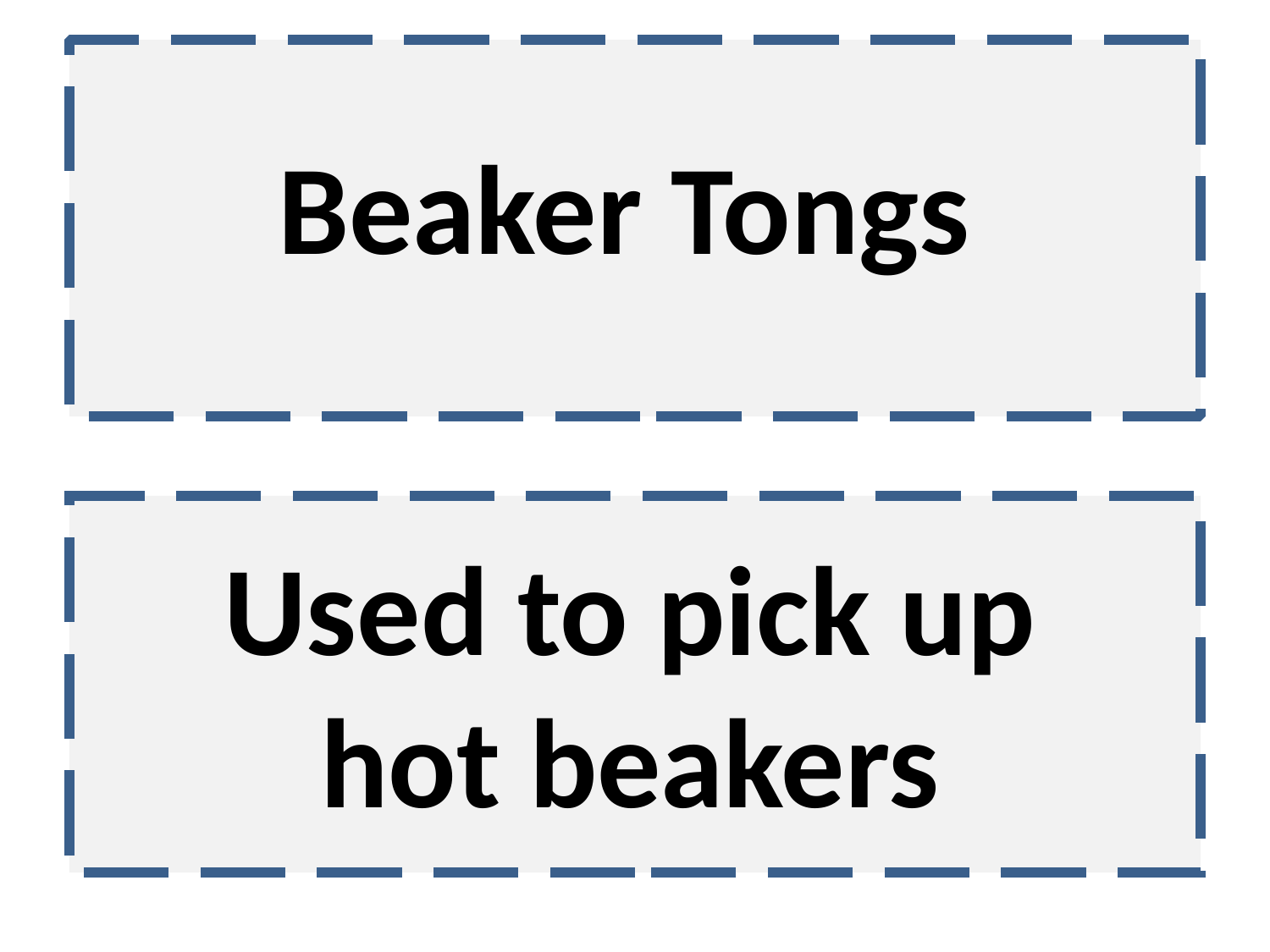

Beaker Tongs

Used to pick up hot beakers